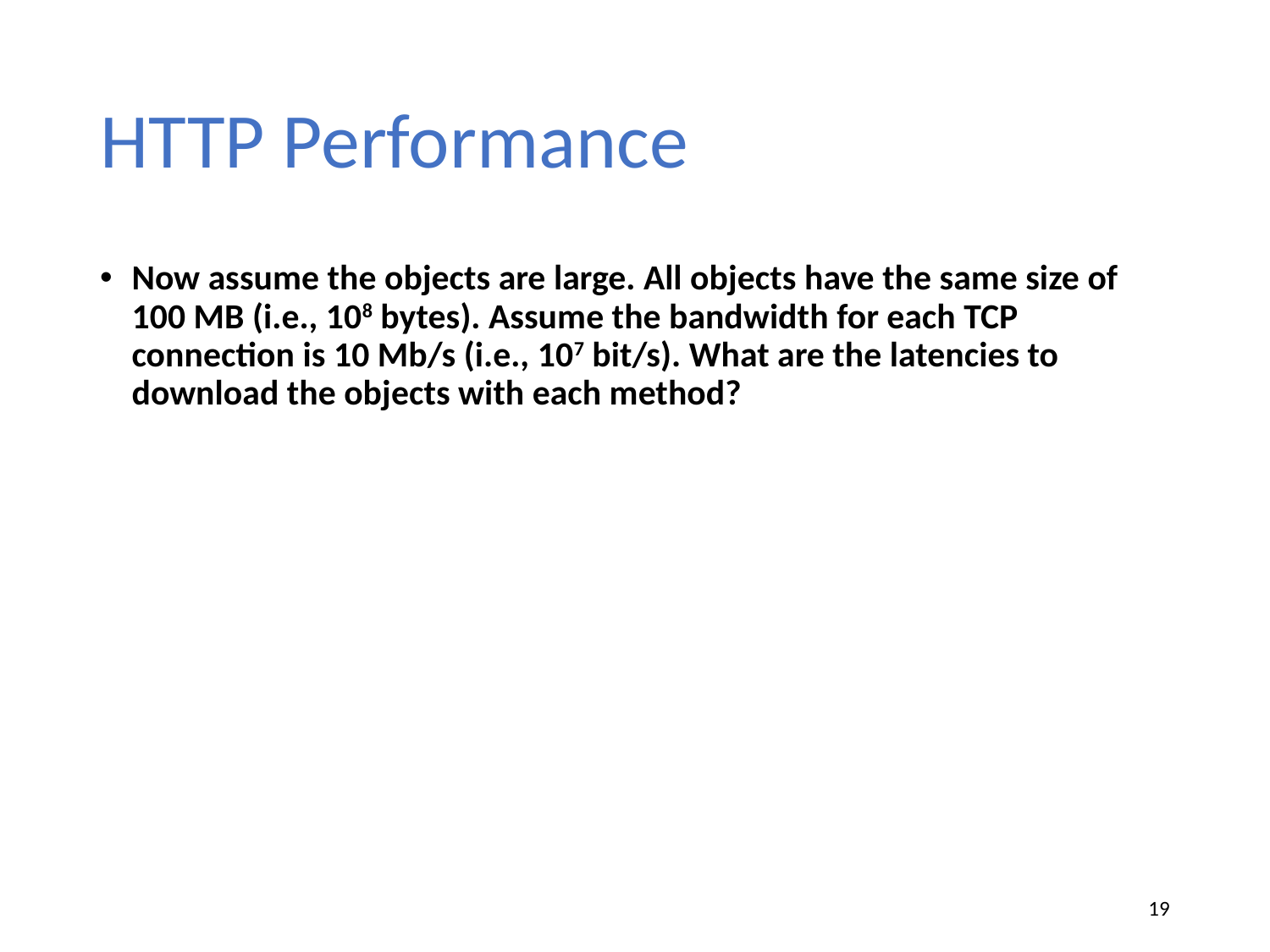

# HTTP Performance
Now assume the objects are large. All objects have the same size of 100 MB (i.e., 108 bytes). Assume the bandwidth for each TCP connection is 10 Mb/s (i.e., 107 bit/s). What are the latencies to download the objects with each method?

19